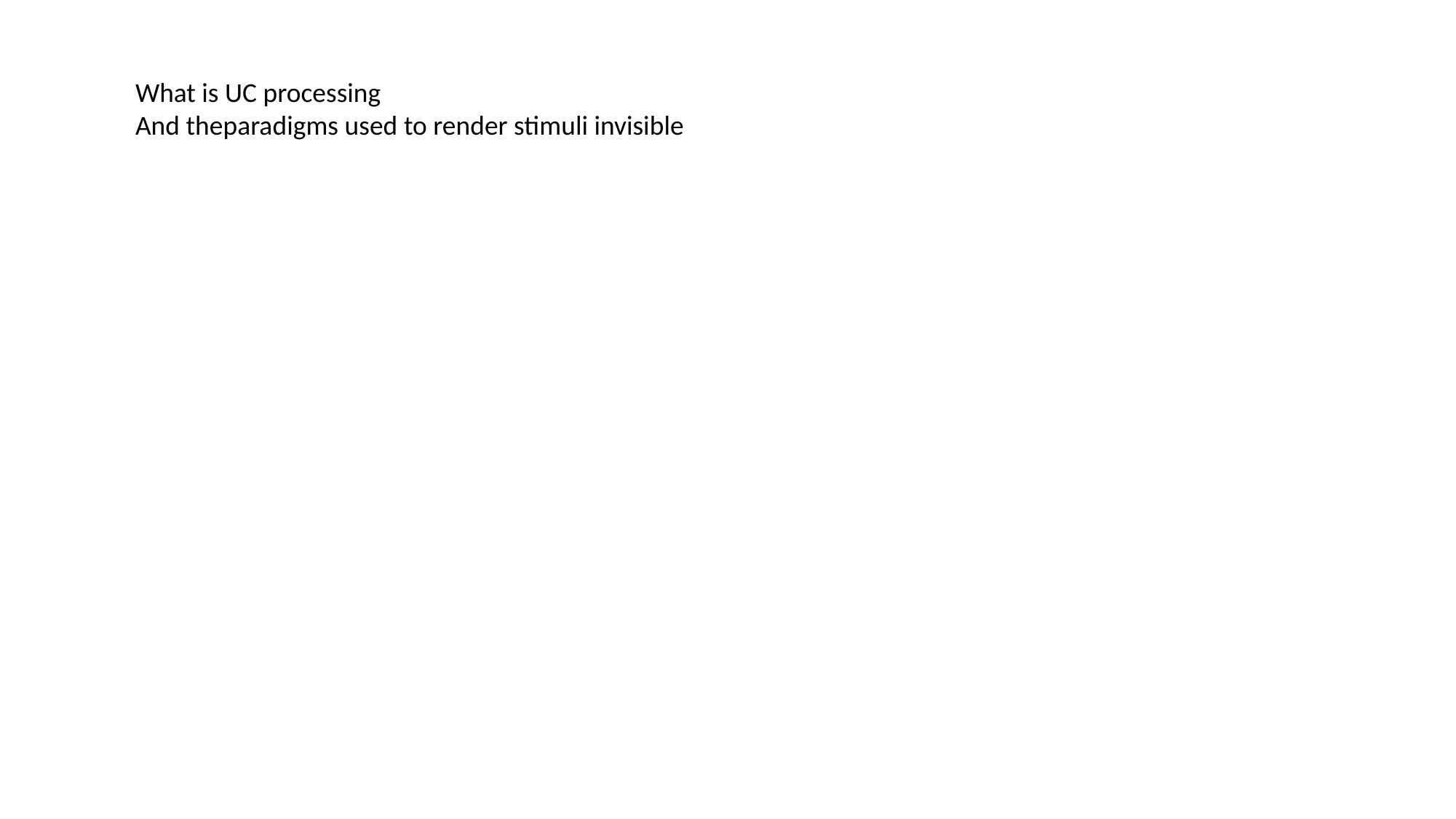

What is UC processing
And theparadigms used to render stimuli invisible